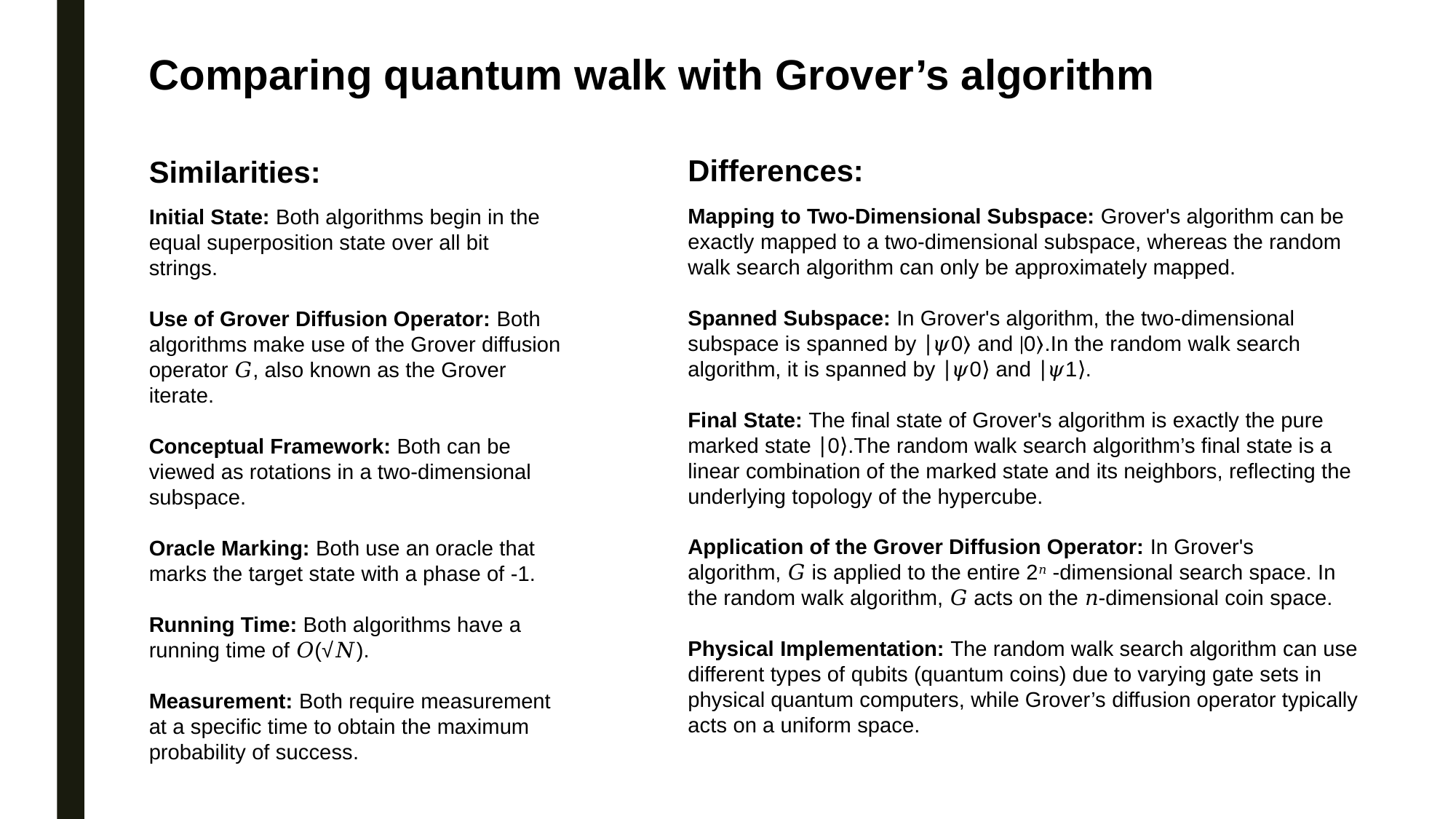

Comparing quantum walk with Grover’s algorithm
Differences:

Mapping to Two-Dimensional Subspace: Grover's algorithm can be exactly mapped to a two-dimensional subspace, whereas the random walk search algorithm can only be approximately mapped.

Spanned Subspace: In Grover's algorithm, the two-dimensional subspace is spanned by ∣𝜓0⟩ and ∣0⟩.In the random walk search algorithm, it is spanned by ∣𝜓0⟩ and ∣𝜓1⟩.

Final State: The final state of Grover's algorithm is exactly the pure marked state ∣0⟩.The random walk search algorithm’s final state is a linear combination of the marked state and its neighbors, reflecting the underlying topology of the hypercube.

Application of the Grover Diffusion Operator: In Grover's algorithm, 𝐺 is applied to the entire 2𝑛 -dimensional search space. In the random walk algorithm, 𝐺 acts on the 𝑛-dimensional coin space.

Physical Implementation: The random walk search algorithm can use different types of qubits (quantum coins) due to varying gate sets in physical quantum computers, while Grover’s diffusion operator typically acts on a uniform space.
Similarities:

Initial State: Both algorithms begin in the equal superposition state over all bit strings.

Use of Grover Diffusion Operator: Both algorithms make use of the Grover diffusion operator 𝐺, also known as the Grover iterate.

Conceptual Framework: Both can be viewed as rotations in a two-dimensional subspace.

Oracle Marking: Both use an oracle that marks the target state with a phase of -1.

Running Time: Both algorithms have a running time of 𝑂(√𝑁).

Measurement: Both require measurement at a specific time to obtain the maximum probability of success.